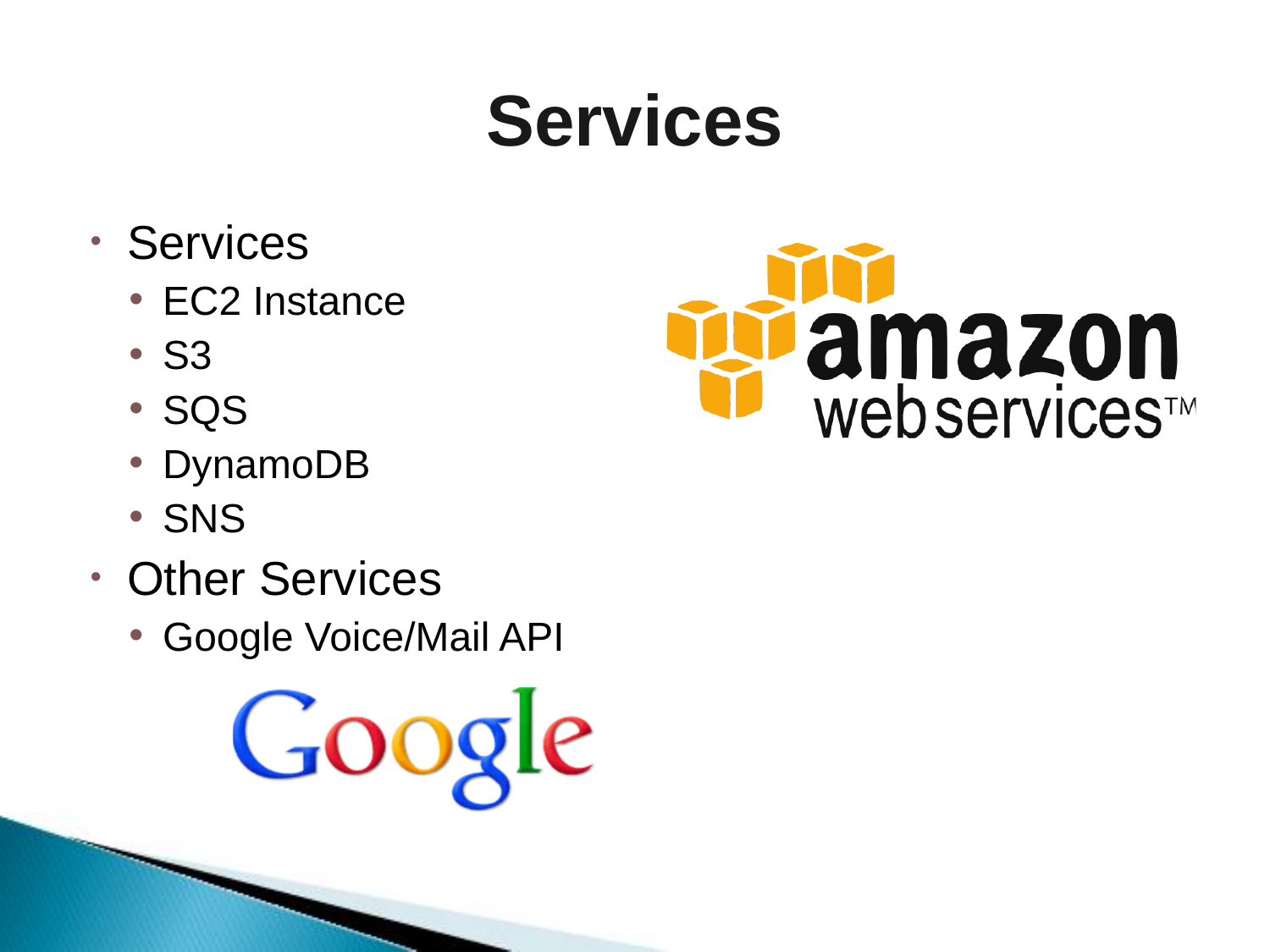

# Services
Services
EC2 Instance
S3
SQS
DynamoDB
SNS
Other Services
Google Voice/Mail API